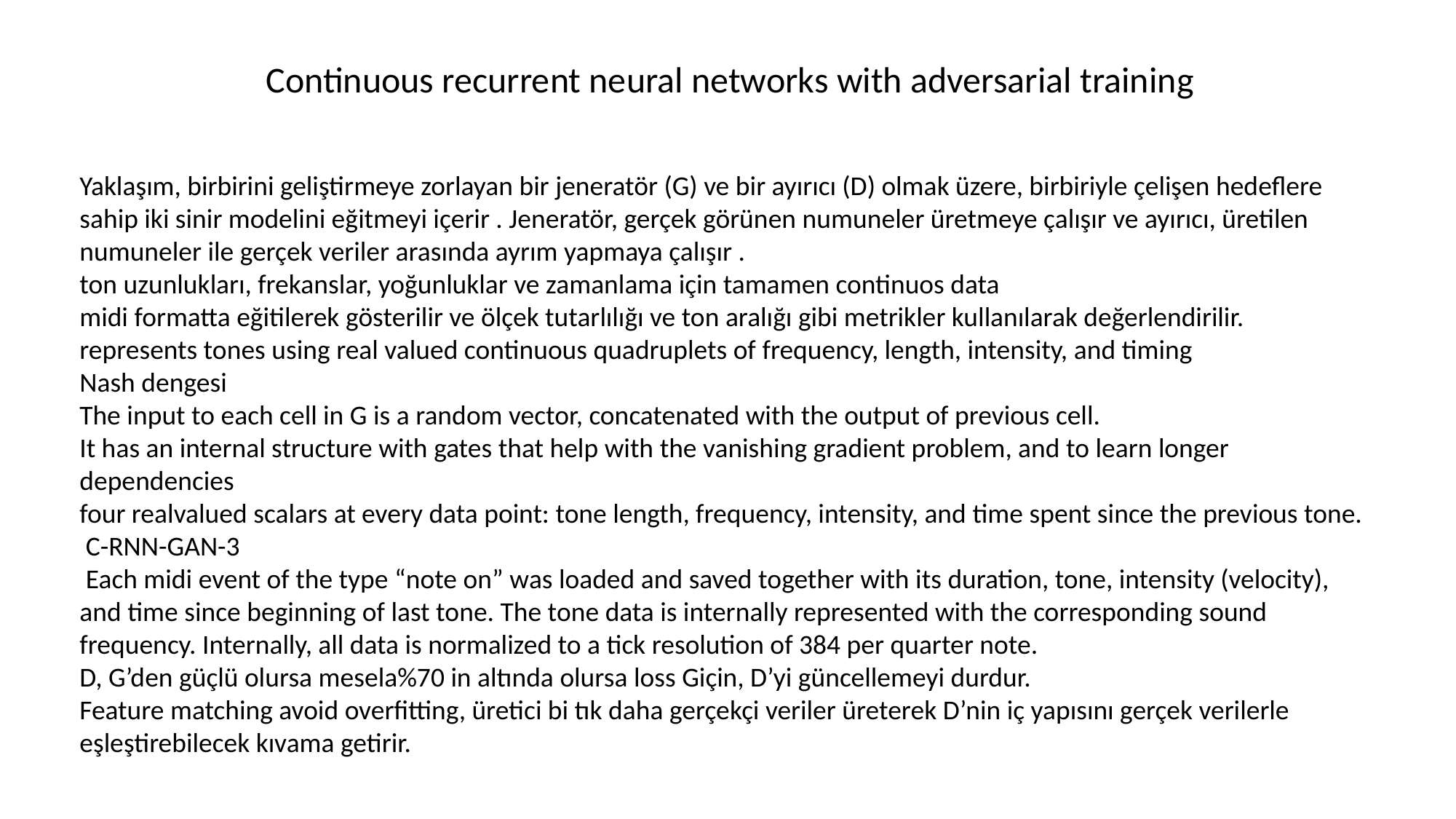

Continuous recurrent neural networks with adversarial training
Yaklaşım, birbirini geliştirmeye zorlayan bir jeneratör (G) ve bir ayırıcı (D) olmak üzere, birbiriyle çelişen hedeflere sahip iki sinir modelini eğitmeyi içerir . Jeneratör, gerçek görünen numuneler üretmeye çalışır ve ayırıcı, üretilen numuneler ile gerçek veriler arasında ayrım yapmaya çalışır .
ton uzunlukları, frekanslar, yoğunluklar ve zamanlama için tamamen continuos data
midi formatta eğitilerek gösterilir ve ölçek tutarlılığı ve ton aralığı gibi metrikler kullanılarak değerlendirilir.
represents tones using real valued continuous quadruplets of frequency, length, intensity, and timing
Nash dengesi
The input to each cell in G is a random vector, concatenated with the output of previous cell.
It has an internal structure with gates that help with the vanishing gradient problem, and to learn longer dependencies
four realvalued scalars at every data point: tone length, frequency, intensity, and time spent since the previous tone.
 C-RNN-GAN-3
 Each midi event of the type “note on” was loaded and saved together with its duration, tone, intensity (velocity), and time since beginning of last tone. The tone data is internally represented with the corresponding sound frequency. Internally, all data is normalized to a tick resolution of 384 per quarter note.
D, G’den güçlü olursa mesela%70 in altında olursa loss Giçin, D’yi güncellemeyi durdur.
Feature matching avoid overfitting, üretici bi tık daha gerçekçi veriler üreterek D’nin iç yapısını gerçek verilerle eşleştirebilecek kıvama getirir.